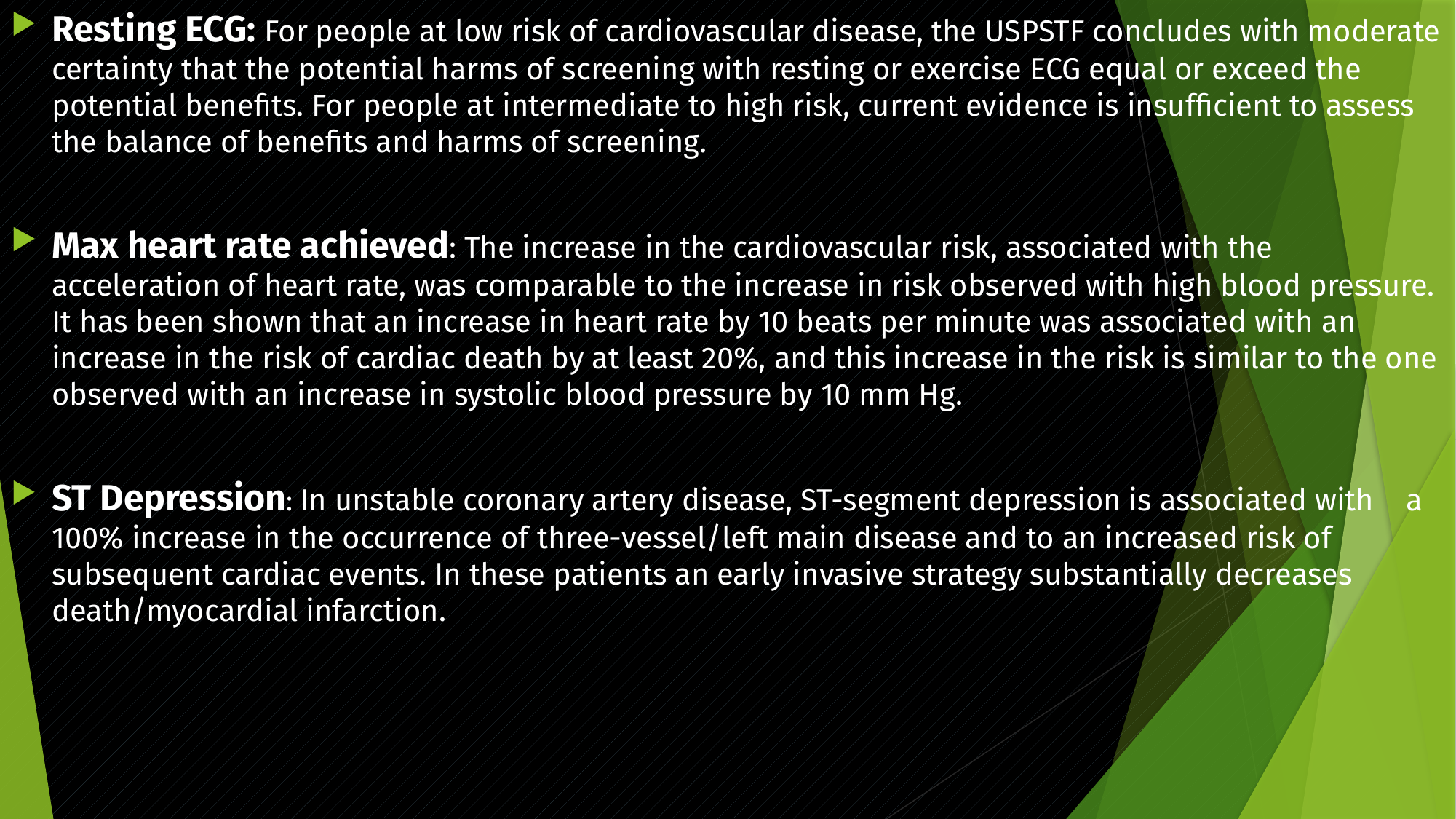

Resting ECG: For people at low risk of cardiovascular disease, the USPSTF concludes with moderate certainty that the potential harms of screening with resting or exercise ECG equal or exceed the potential benefits. For people at intermediate to high risk, current evidence is insufficient to assess the balance of benefits and harms of screening.

Max heart rate achieved: The increase in the cardiovascular risk, associated with the acceleration of heart rate, was comparable to the increase in risk observed with high blood pressure. It has been shown that an increase in heart rate by 10 beats per minute was associated with an increase in the risk of cardiac death by at least 20%, and this increase in the risk is similar to the one observed with an increase in systolic blood pressure by 10 mm Hg.

ST Depression: In unstable coronary artery disease, ST-segment depression is associated with    a 100% increase in the occurrence of three-vessel/left main disease and to an increased risk of subsequent cardiac events. In these patients an early invasive strategy substantially decreases death/myocardial infarction.
#